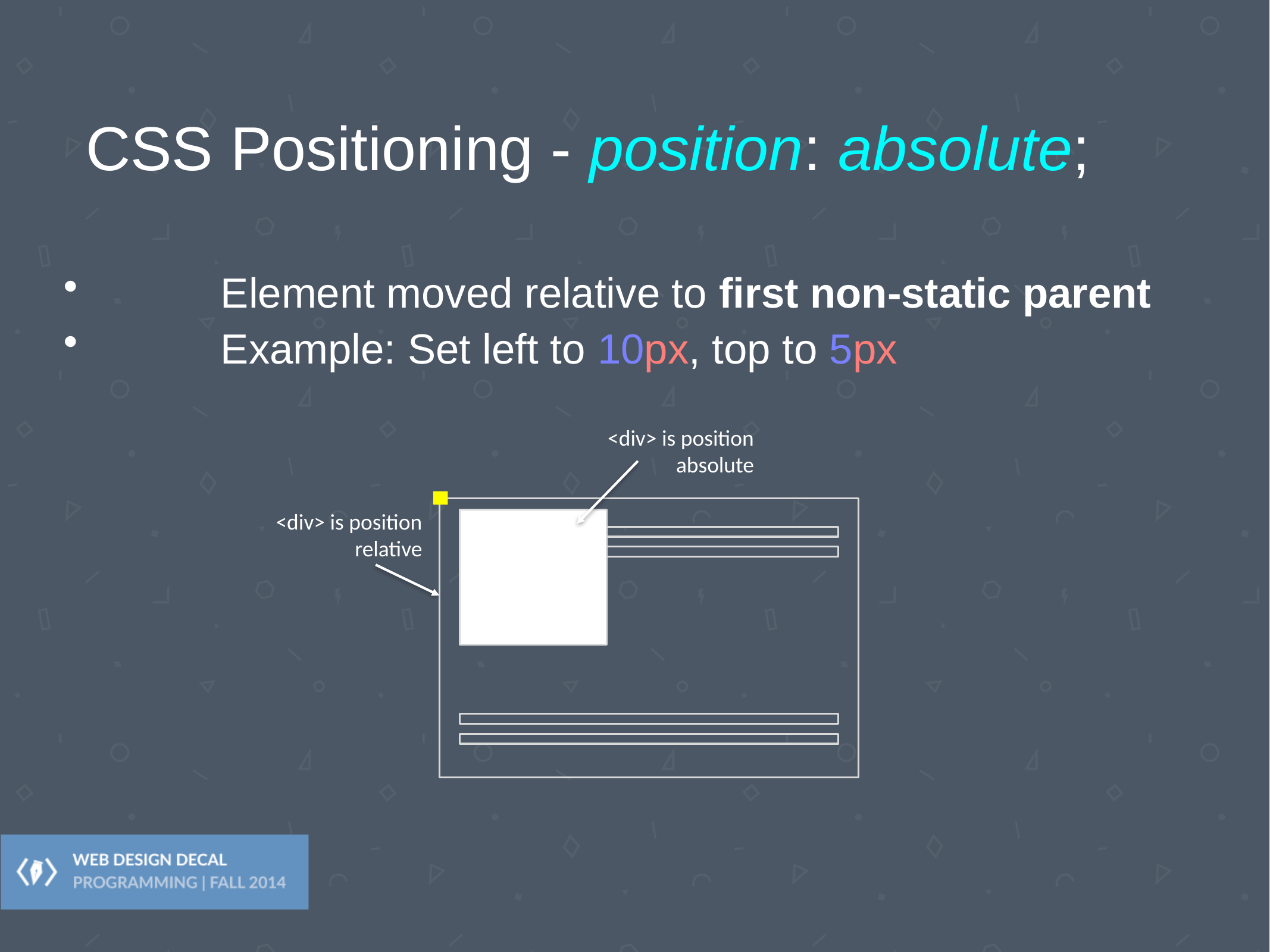

# CSS Positioning - position: absolute;
Element moved relative to first non-static parent
Example: Set left to 10px, top to 5px
<div> is position
absolute

<div> is position
relative